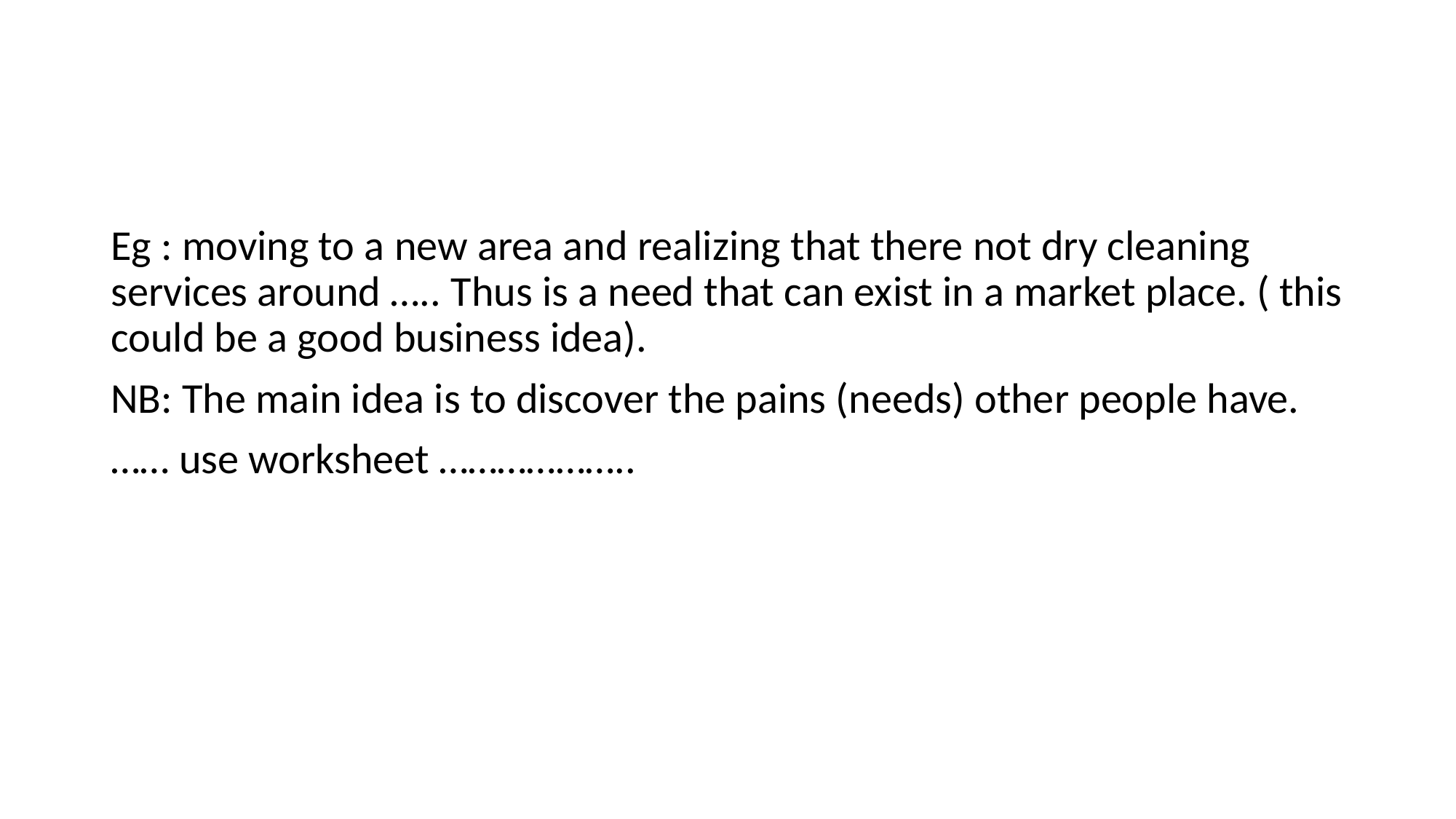

#
Eg : moving to a new area and realizing that there not dry cleaning services around ….. Thus is a need that can exist in a market place. ( this could be a good business idea).
NB: The main idea is to discover the pains (needs) other people have.
…… use worksheet ………………..